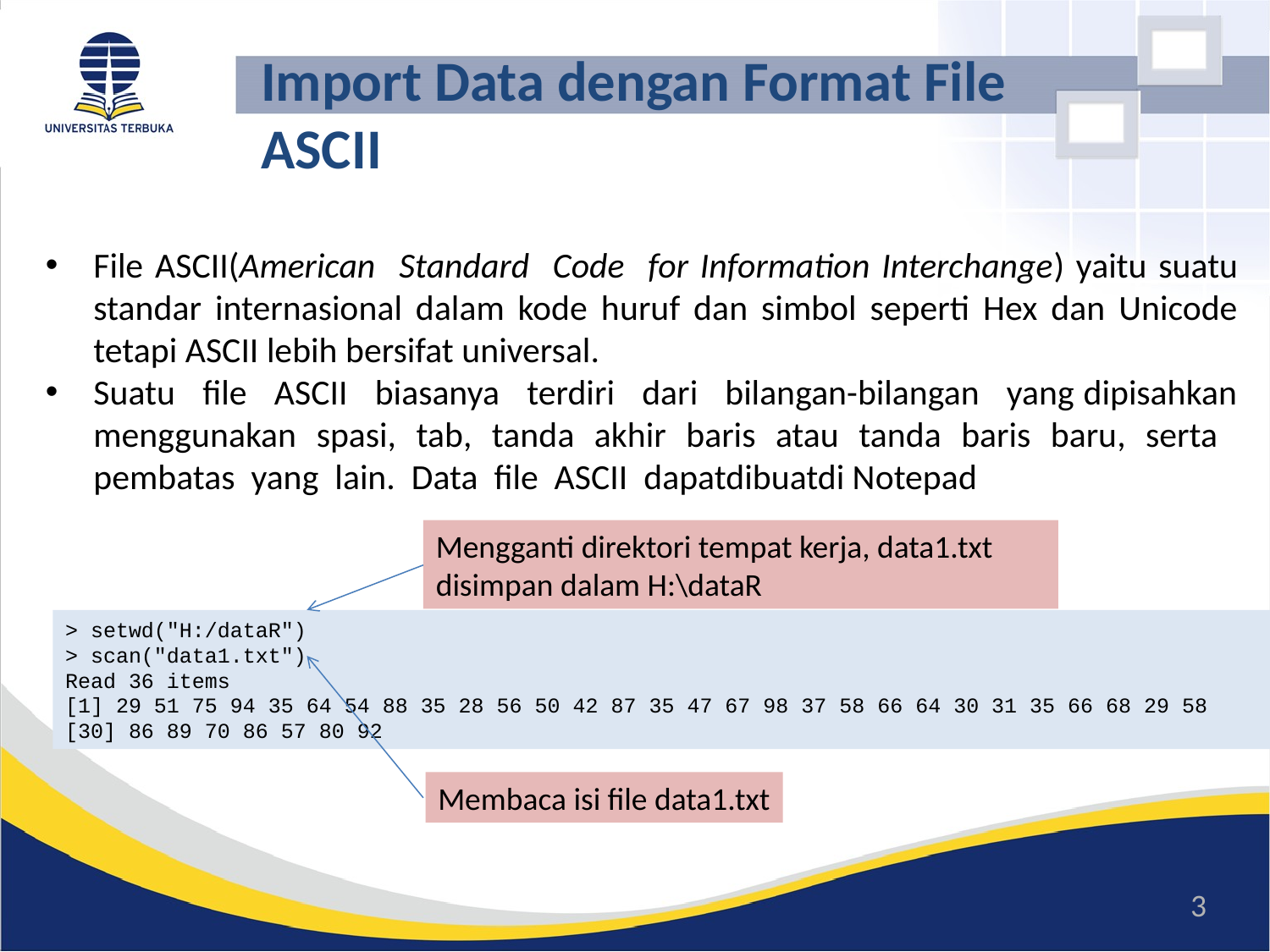

# Import Data dengan Format File ASCII
File ASCII(American  Standard  Code  for Information Interchange) yaitu suatu standar internasional dalam kode huruf dan simbol seperti Hex dan Unicode tetapi ASCII lebih bersifat universal.
Suatu   file   ASCII   biasanya   terdiri   dari   bilangan-bilangan   yang dipisahkan menggunakan spasi, tab, tanda akhir baris atau tanda baris baru, serta  pembatas  yang  lain.  Data  file  ASCII  dapatdibuatdi Notepad

Mengganti direktori tempat kerja, data1.txt disimpan dalam H:\dataR
> setwd("H:/dataR")
> scan("data1.txt")
Read 36 items
[1] 29 51 75 94 35 64 54 88 35 28 56 50 42 87 35 47 67 98 37 58 66 64 30 31 35 66 68 29 58
[30] 86 89 70 86 57 80 92
Membaca isi file data1.txt
3